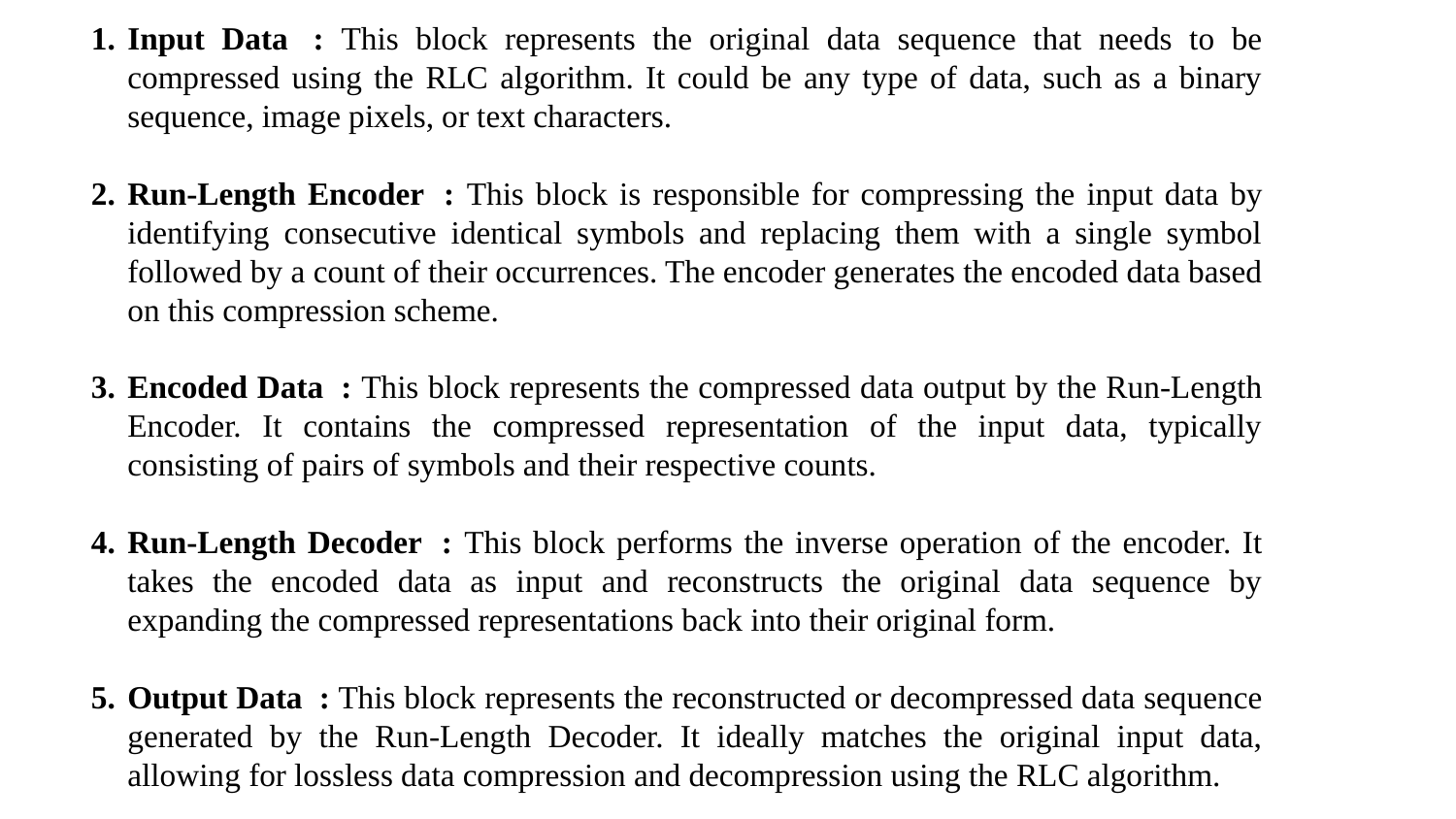

Input Data  : This block represents the original data sequence that needs to be compressed using the RLC algorithm. It could be any type of data, such as a binary sequence, image pixels, or text characters.

Run-Length Encoder  : This block is responsible for compressing the input data by identifying consecutive identical symbols and replacing them with a single symbol followed by a count of their occurrences. The encoder generates the encoded data based on this compression scheme.

Encoded Data  : This block represents the compressed data output by the Run-Length Encoder. It contains the compressed representation of the input data, typically consisting of pairs of symbols and their respective counts.

Run-Length Decoder  : This block performs the inverse operation of the encoder. It takes the encoded data as input and reconstructs the original data sequence by expanding the compressed representations back into their original form.

Output Data  : This block represents the reconstructed or decompressed data sequence generated by the Run-Length Decoder. It ideally matches the original input data, allowing for lossless data compression and decompression using the RLC algorithm.